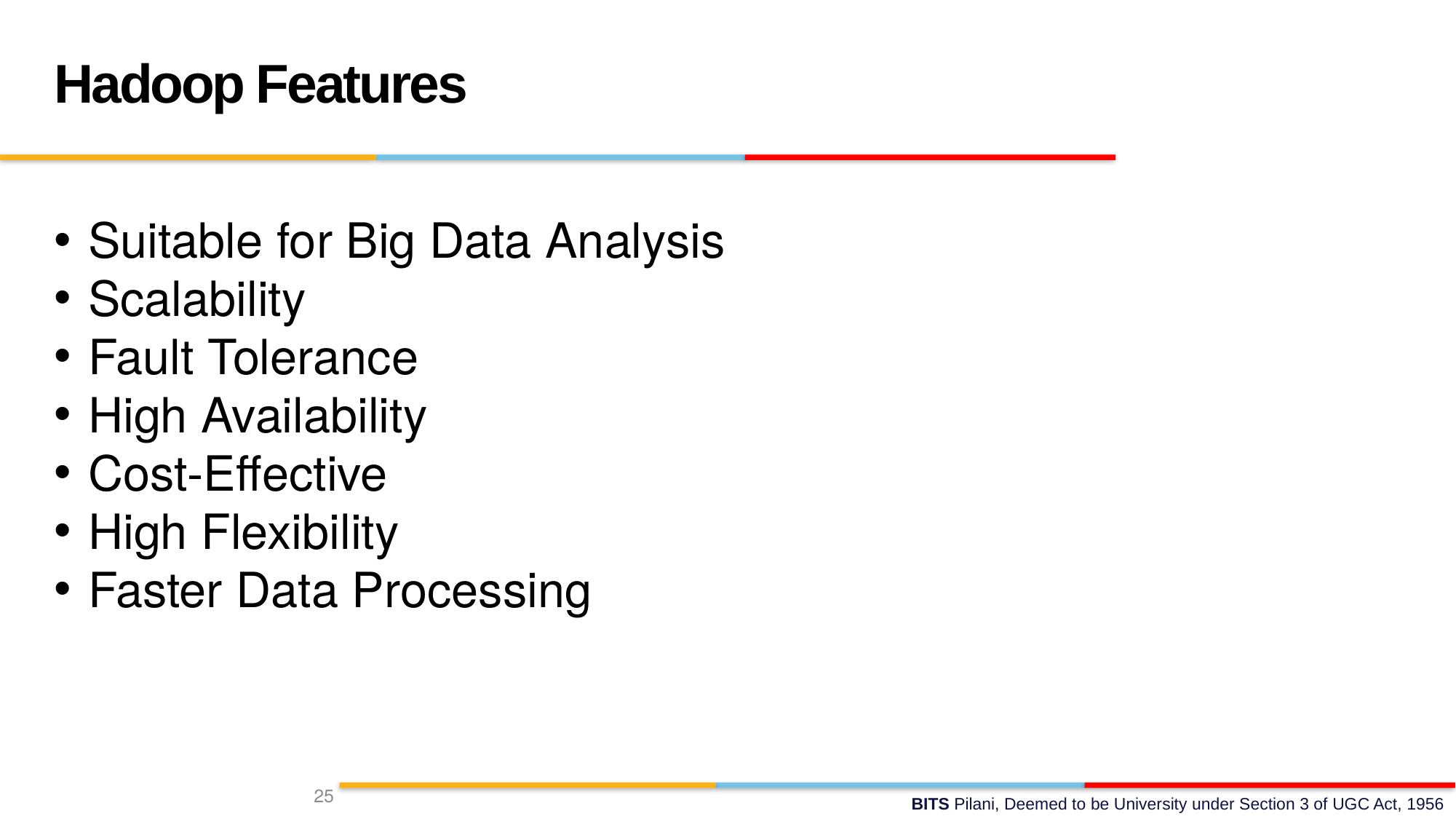

Hadoop Features
Suitable for Big Data Analysis
Scalability
Fault Tolerance
High Availability
Cost-Effective
High Flexibility
Faster Data Processing
25